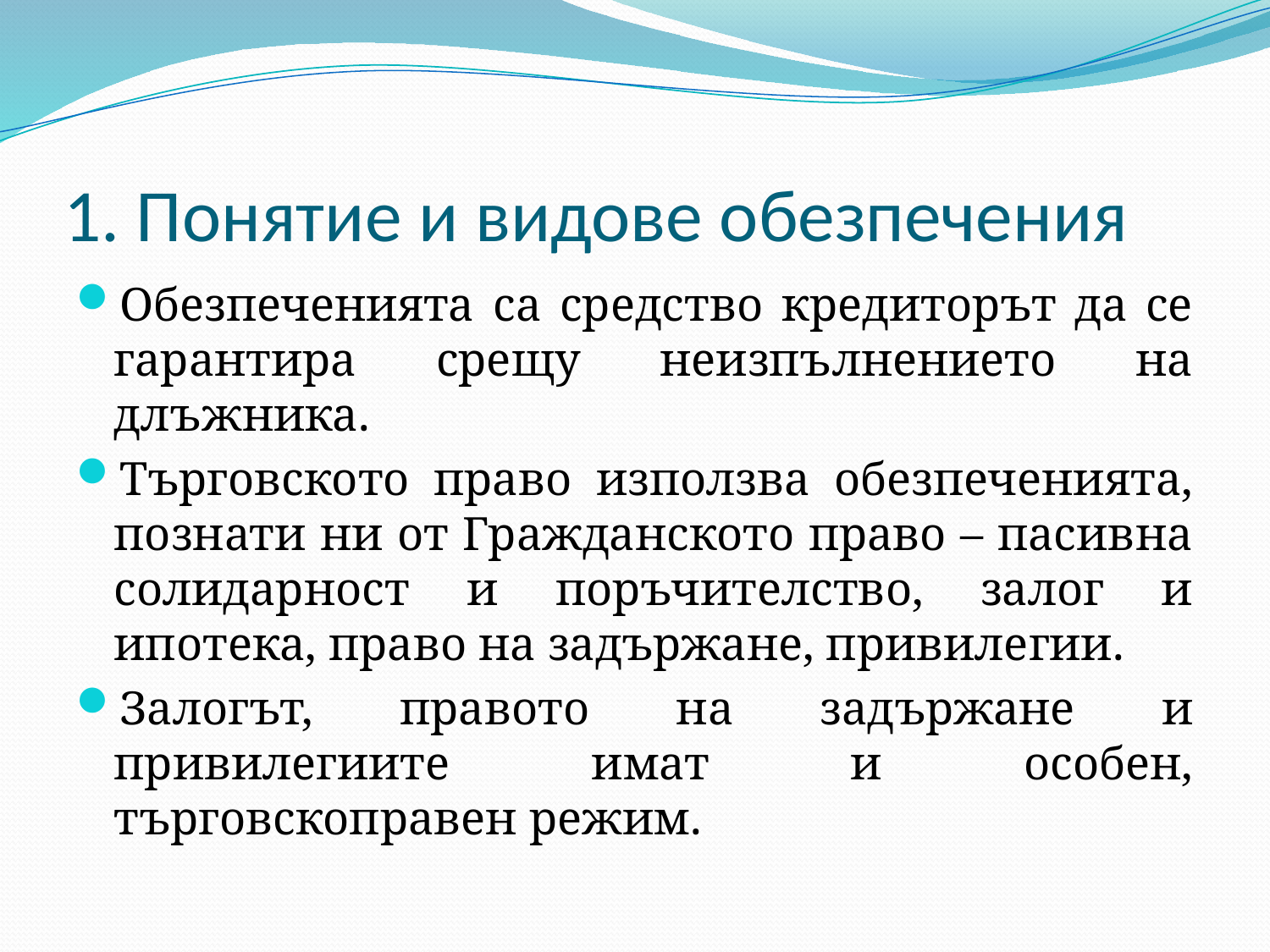

# 1. Понятие и видове обезпечения
Обезпеченията са средство кредиторът да се гарантира срещу неизпълнението на длъжника.
Търговското право използва обезпеченията, познати ни от Гражданското право – пасивна солидарност и поръчителство, залог и ипотека, право на задържане, привилегии.
Залогът, правото на задържане и привилегиите имат и особен, търговскоправен режим.